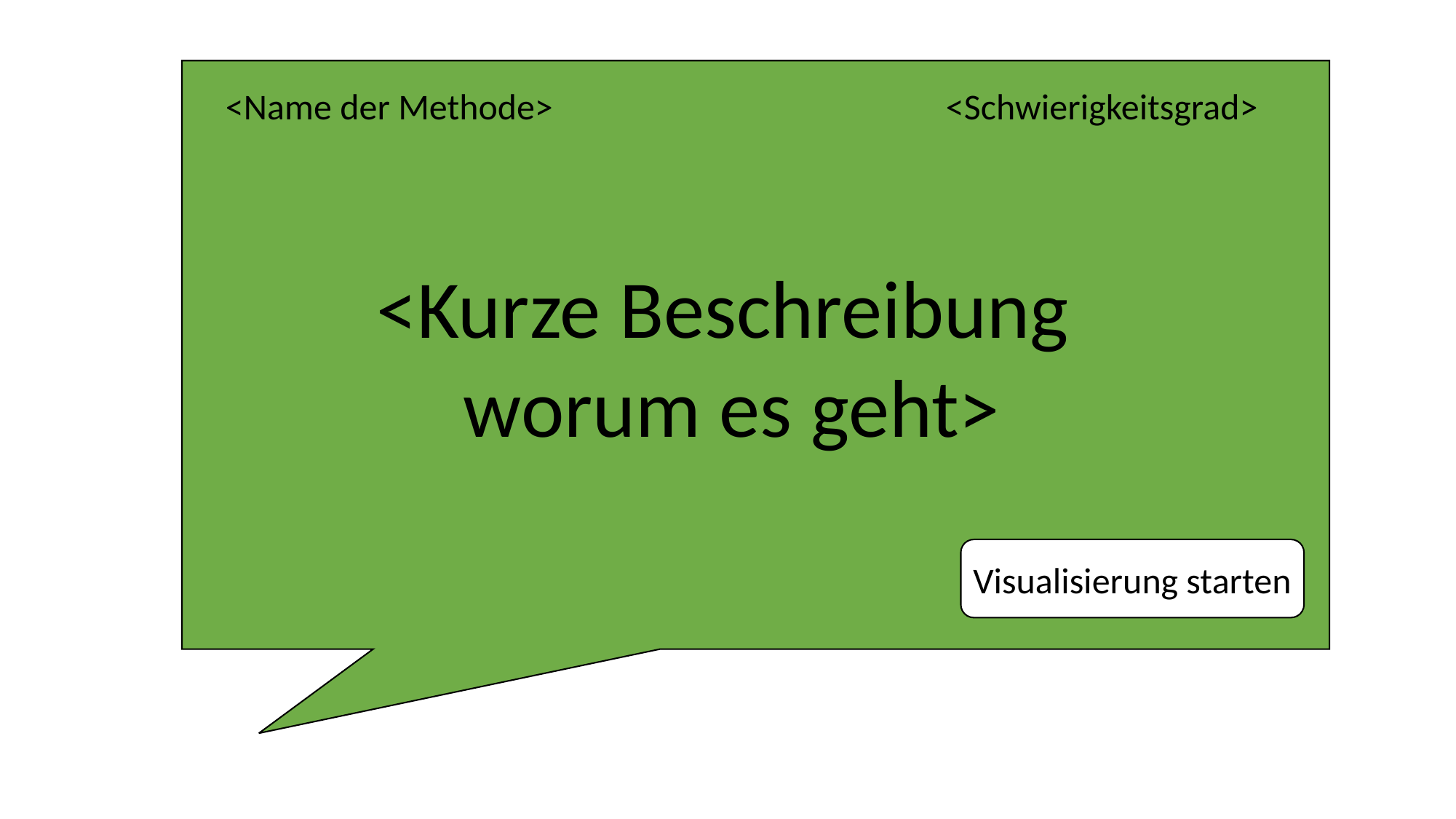

<Name der Methode>
<Schwierigkeitsgrad>
<Kurze Beschreibung
worum es geht>

Visualisierung starten